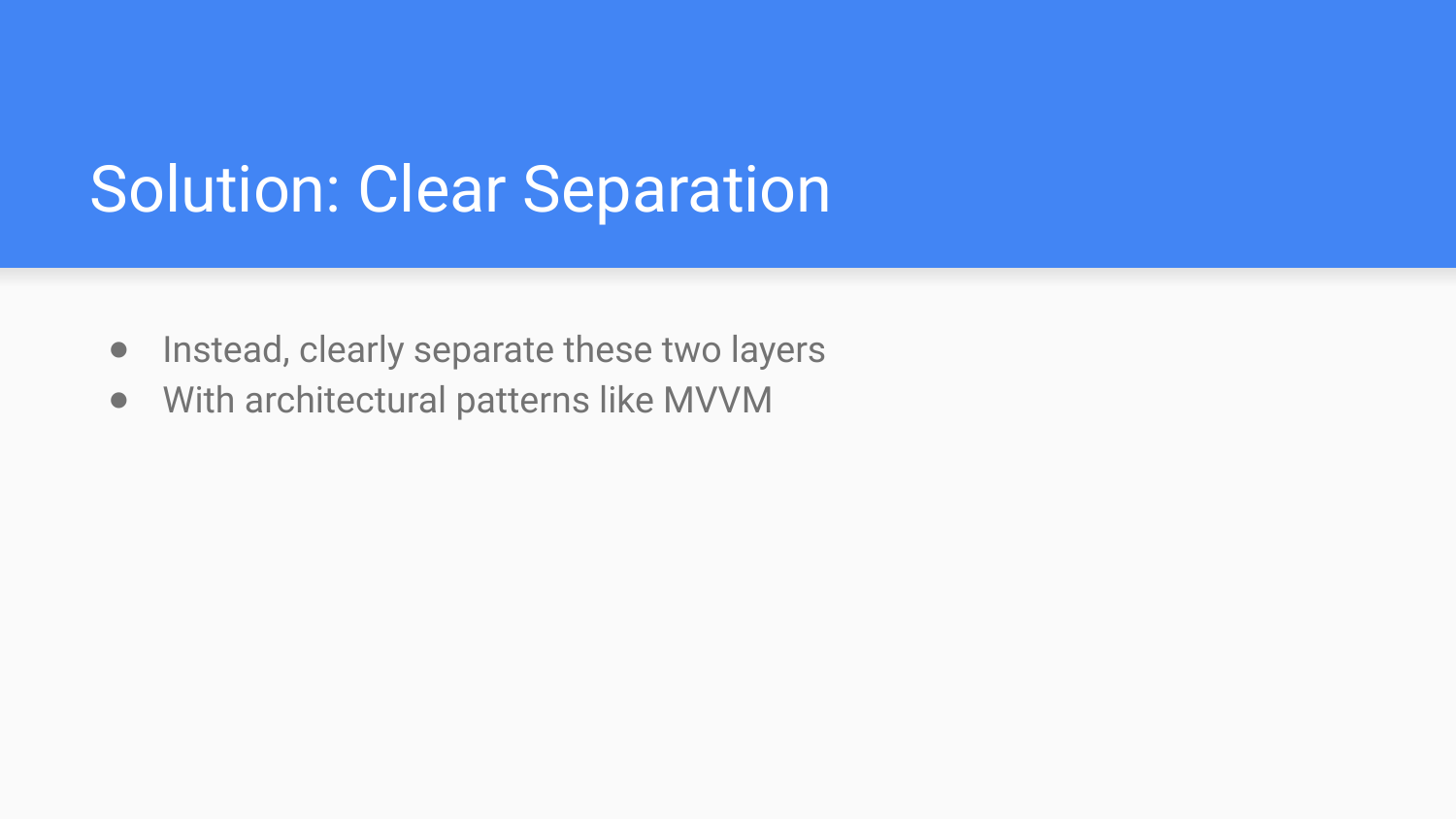

# Solution: Clear Separation
Instead, clearly separate these two layers
With architectural patterns like MVVM